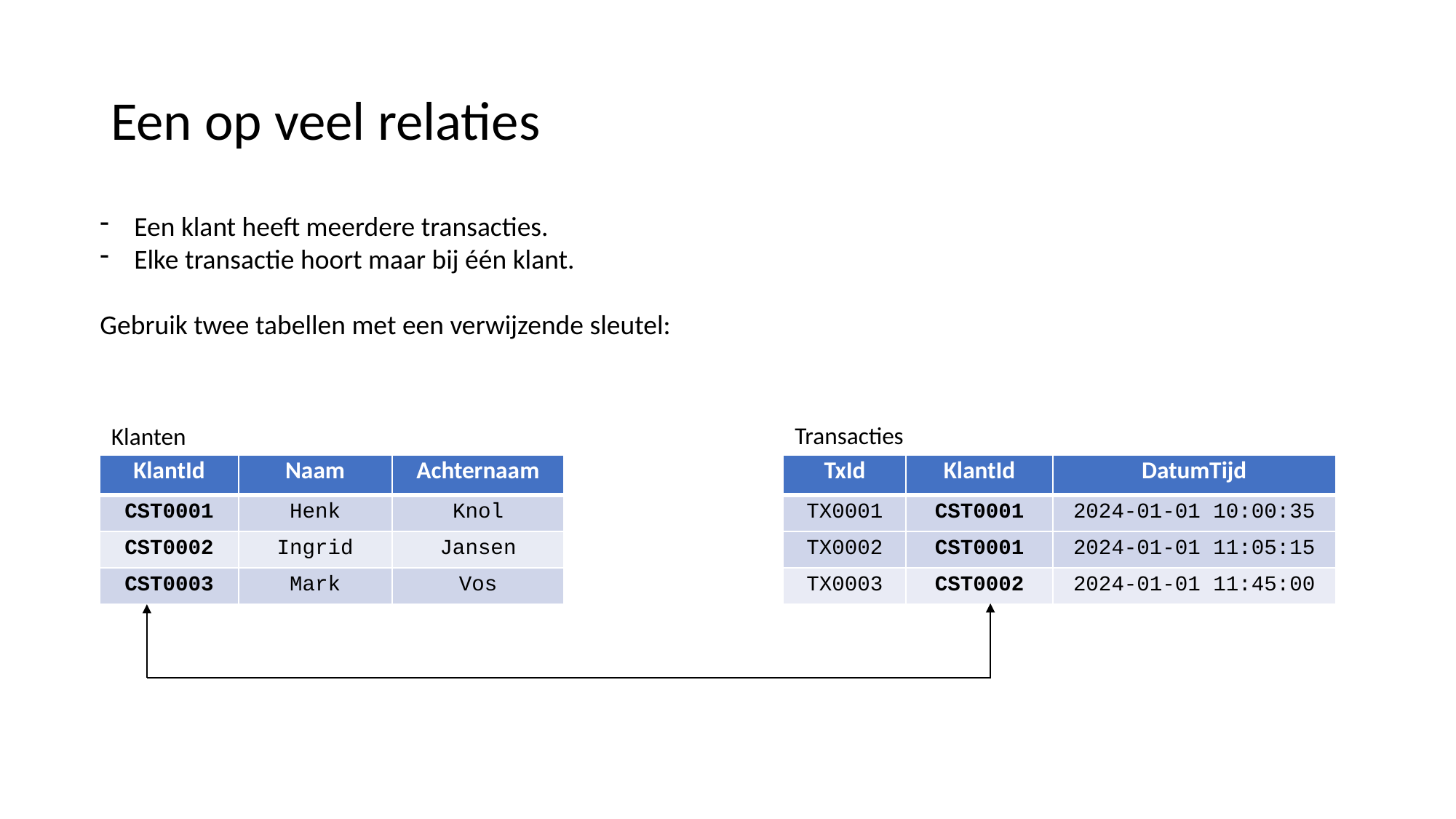

# Een op veel relaties
Een klant heeft meerdere transacties.
Elke transactie hoort maar bij één klant.

Gebruik twee tabellen met een verwijzende sleutel:
Transacties
Klanten
| KlantId | Naam | Achternaam |
| --- | --- | --- |
| CST0001 | Henk | Knol |
| CST0002 | Ingrid | Jansen |
| CST0003 | Mark | Vos |
| TxId | KlantId | DatumTijd |
| --- | --- | --- |
| TX0001 | CST0001 | 2024-01-01 10:00:35 |
| TX0002 | CST0001 | 2024-01-01 11:05:15 |
| TX0003 | CST0002 | 2024-01-01 11:45:00 |